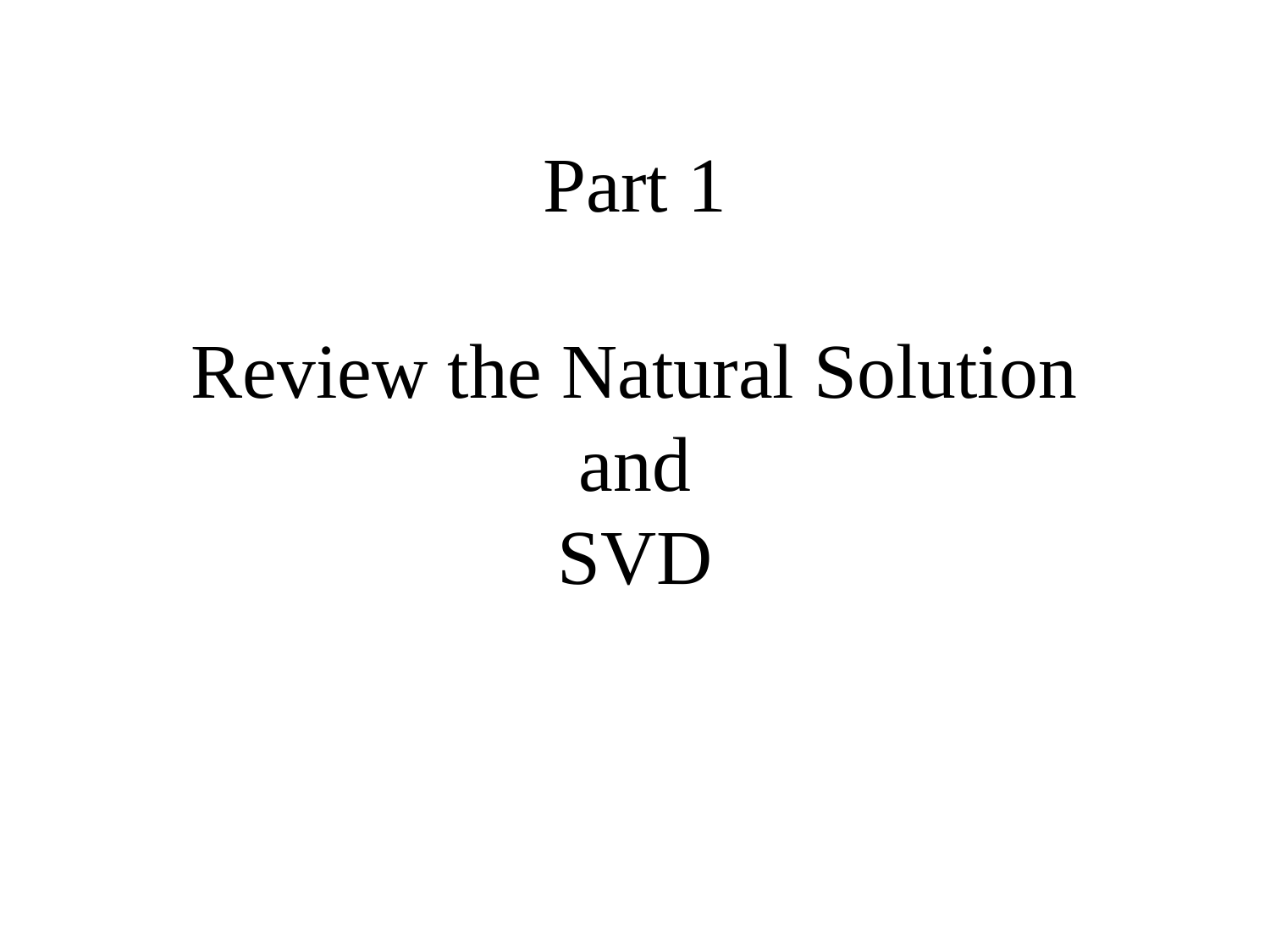

# Part 1 Review the Natural Solution and SVD